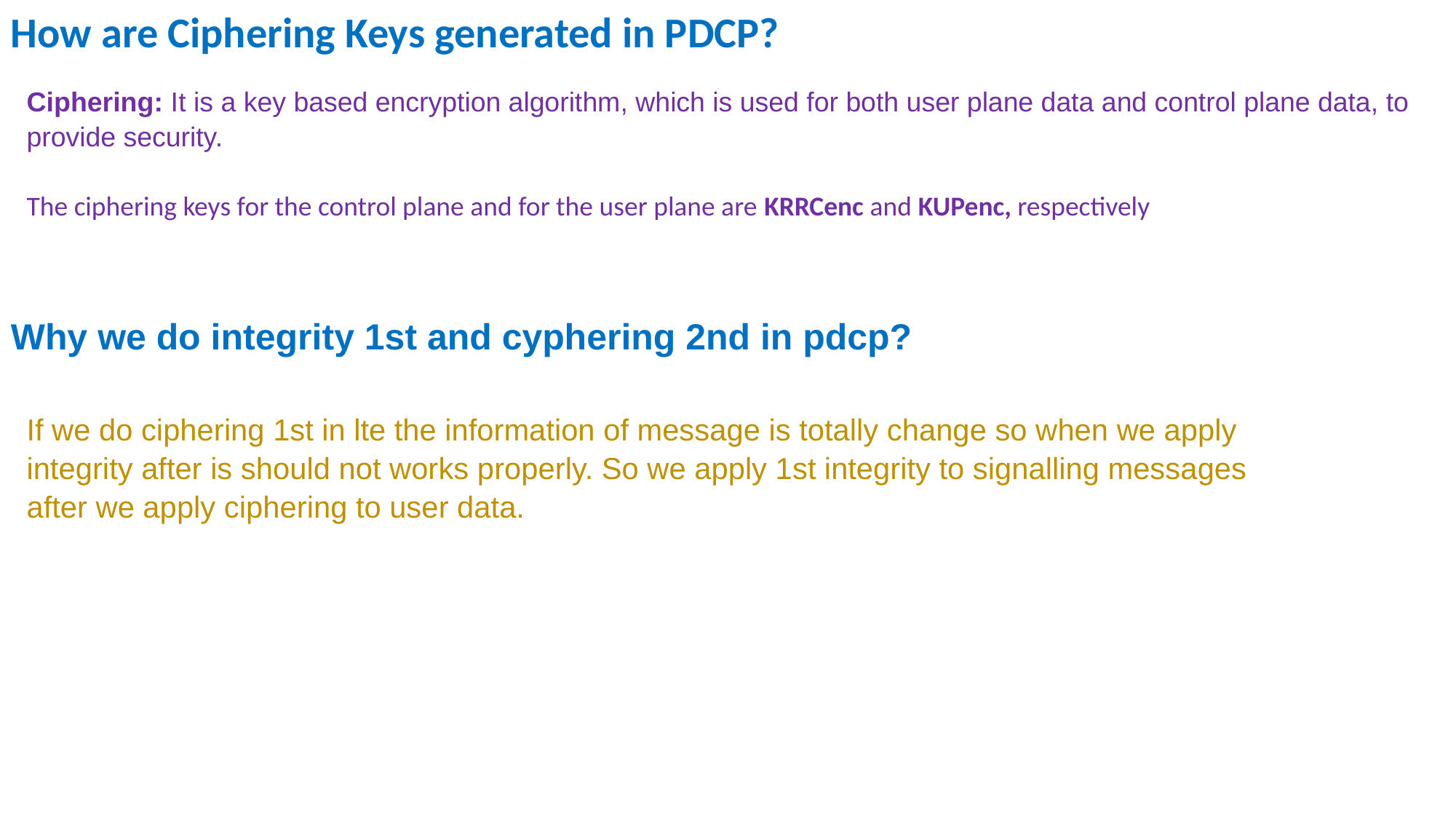

How are Ciphering Keys generated in PDCP?

Ciphering: It is a key based encryption algorithm, which is used for both user plane data and control plane data, to provide security.

The ciphering keys for the control plane and for the user plane are KRRCenc and KUPenc, respectively
Why we do integrity 1st and cyphering 2nd in pdcp?
If we do ciphering 1st in lte the information of message is totally change so when we apply integrity after is should not works properly. So we apply 1st integrity to signalling messages after we apply ciphering to user data.